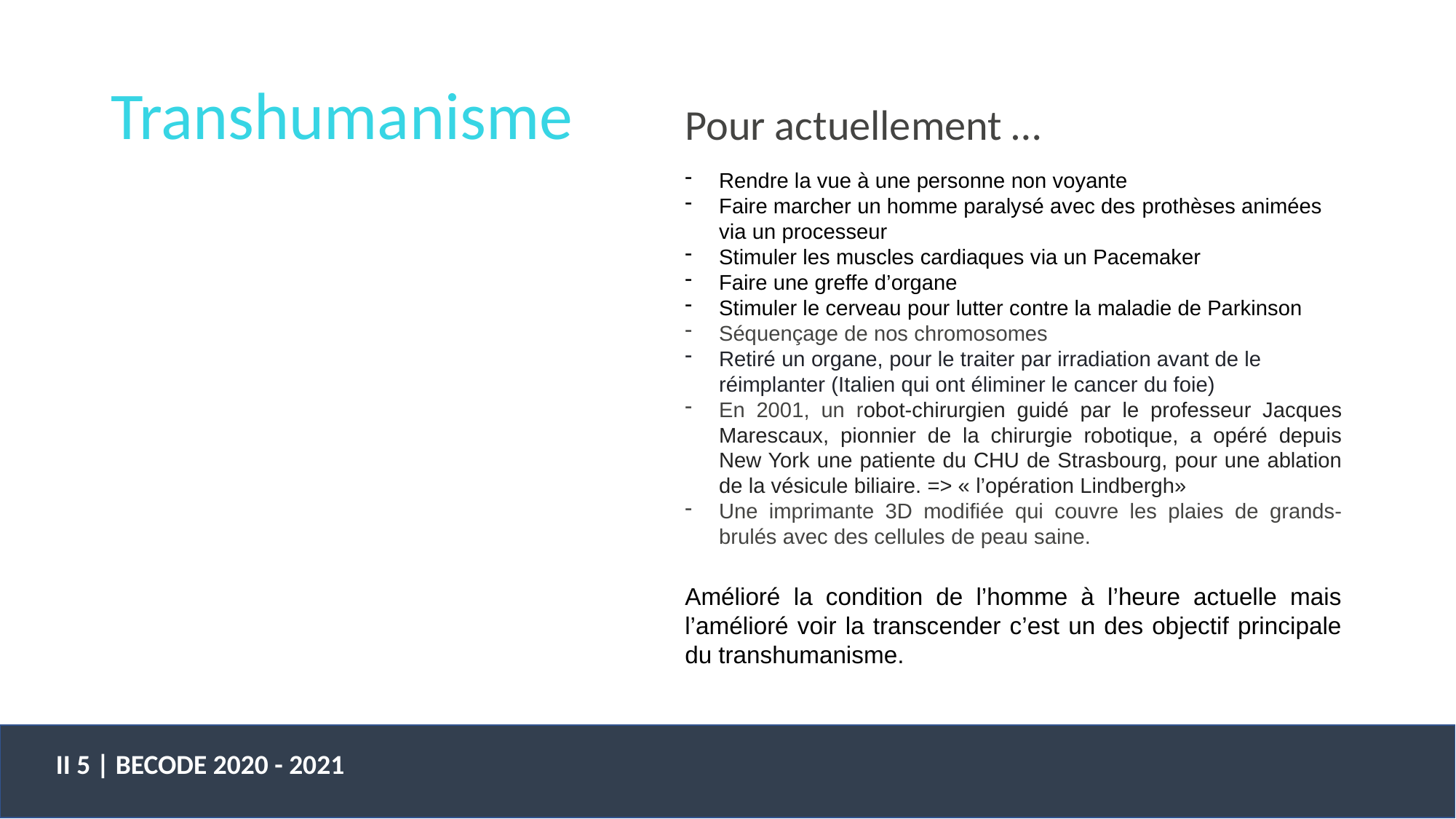

# Transhumanisme
Pour actuellement …
Rendre la vue à une personne non voyante
Faire marcher un homme paralysé avec des prothèses animées via un processeur
Stimuler les muscles cardiaques via un Pacemaker
Faire une greffe d’organe
Stimuler le cerveau pour lutter contre la maladie de Parkinson
Séquençage de nos chromosomes
Retiré un organe, pour le traiter par irradiation avant de le réimplanter (Italien qui ont éliminer le cancer du foie)
En 2001, un robot-chirurgien guidé par le professeur Jacques Marescaux, pionnier de la chirurgie robotique, a opéré depuis New York une patiente du CHU de Strasbourg, pour une ablation de la vésicule biliaire. => « l’opération Lindbergh»
Une imprimante 3D modifiée qui couvre les plaies de grands-brulés avec des cellules de peau saine.

Amélioré la condition de l’homme à l’heure actuelle mais l’amélioré voir la transcender c’est un des objectif principale du transhumanisme.

II 5 | BECODE 2020 - 2021